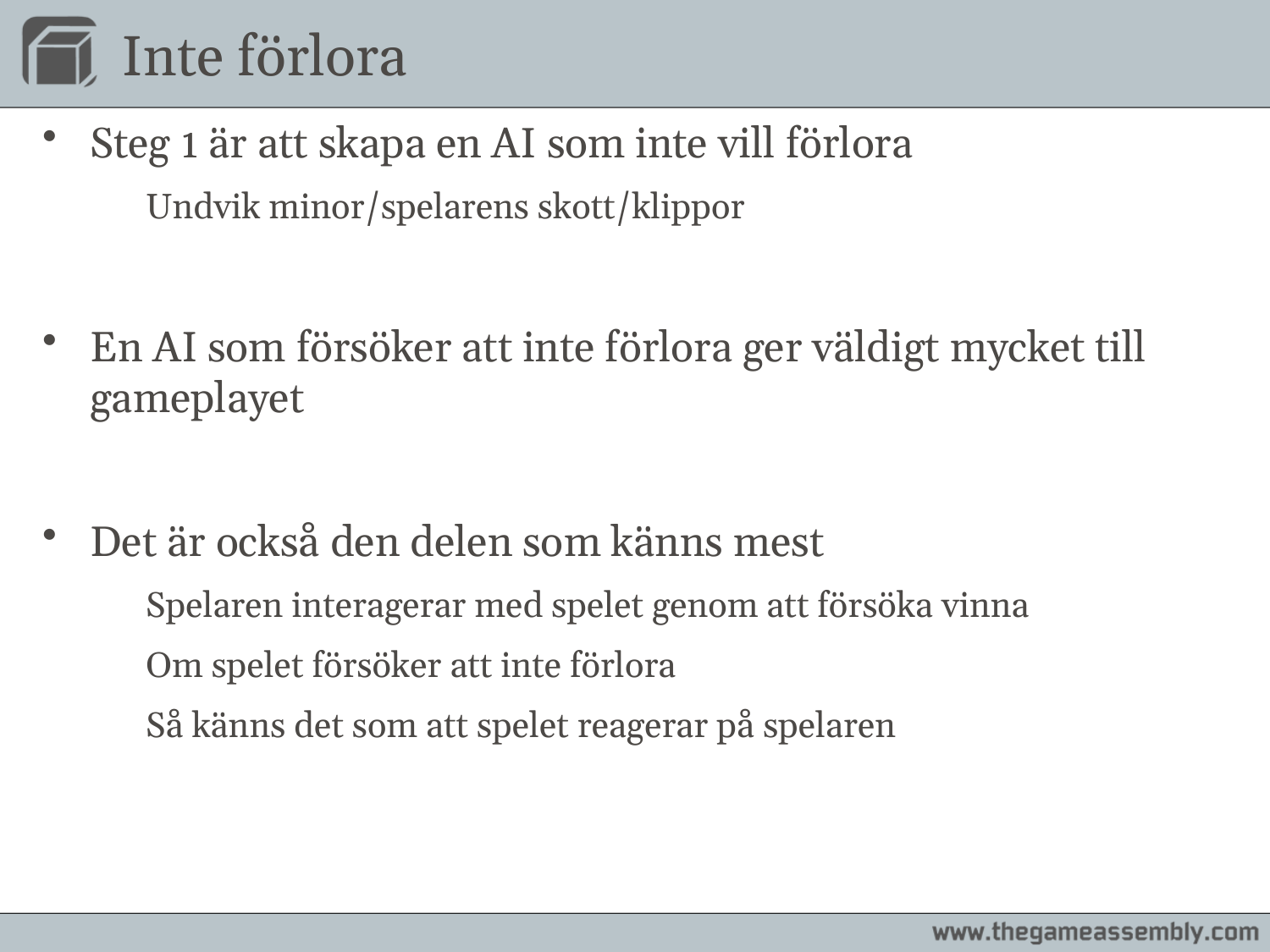

# Inte förlora
Steg 1 är att skapa en AI som inte vill förlora
	Undvik minor/spelarens skott/klippor

En AI som försöker att inte förlora ger väldigt mycket till gameplayet

Det är också den delen som känns mest
	Spelaren interagerar med spelet genom att försöka vinna
	Om spelet försöker att inte förlora
	Så känns det som att spelet reagerar på spelaren